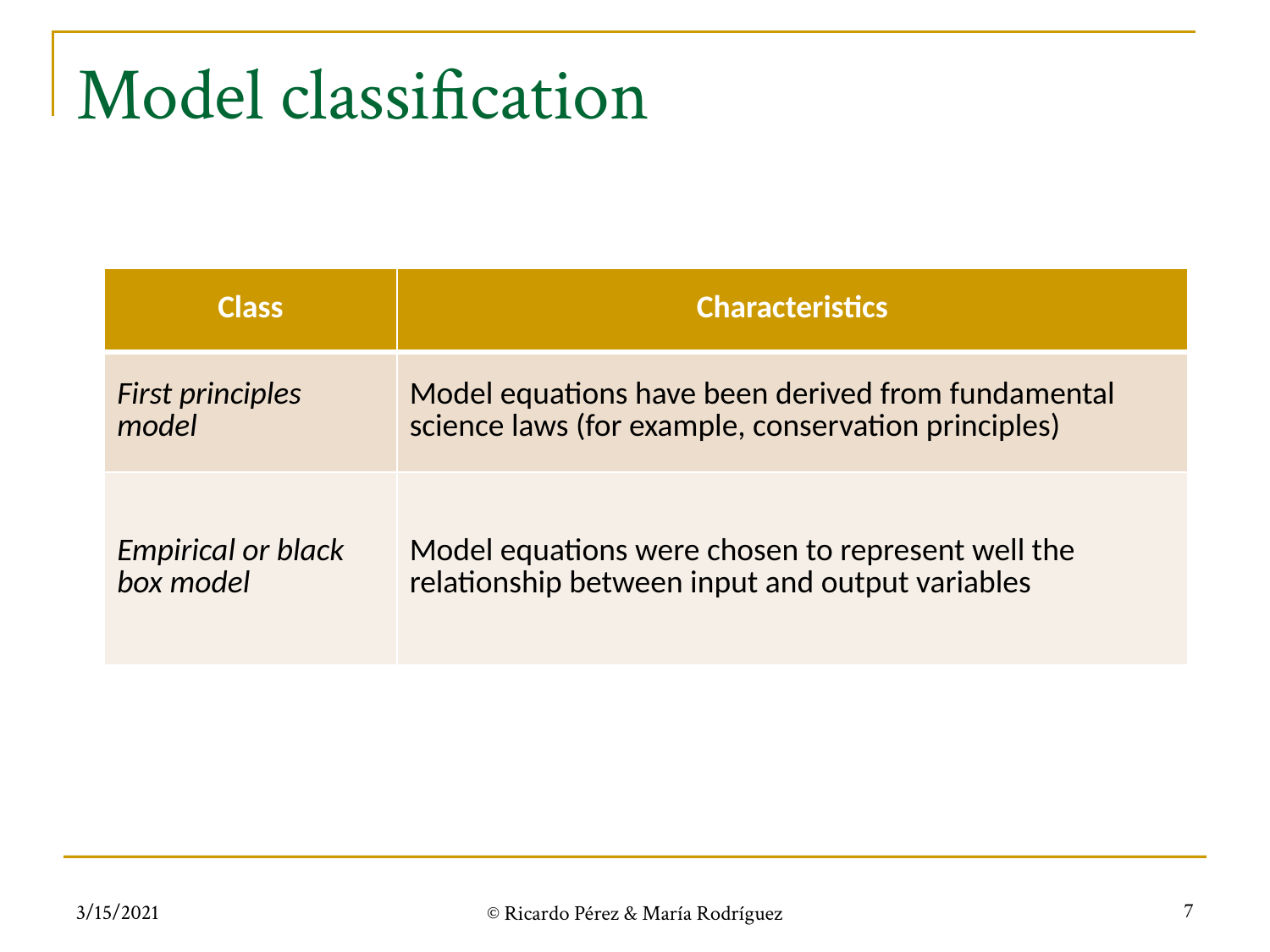

# Model classification
| Class | Characteristics |
| --- | --- |
| First principles model | Model equations have been derived from fundamental science laws (for example, conservation principles) |
| Empirical or black box model | Model equations were chosen to represent well the relationship between input and output variables |
3/15/2021
7
© Ricardo Pérez & María Rodríguez